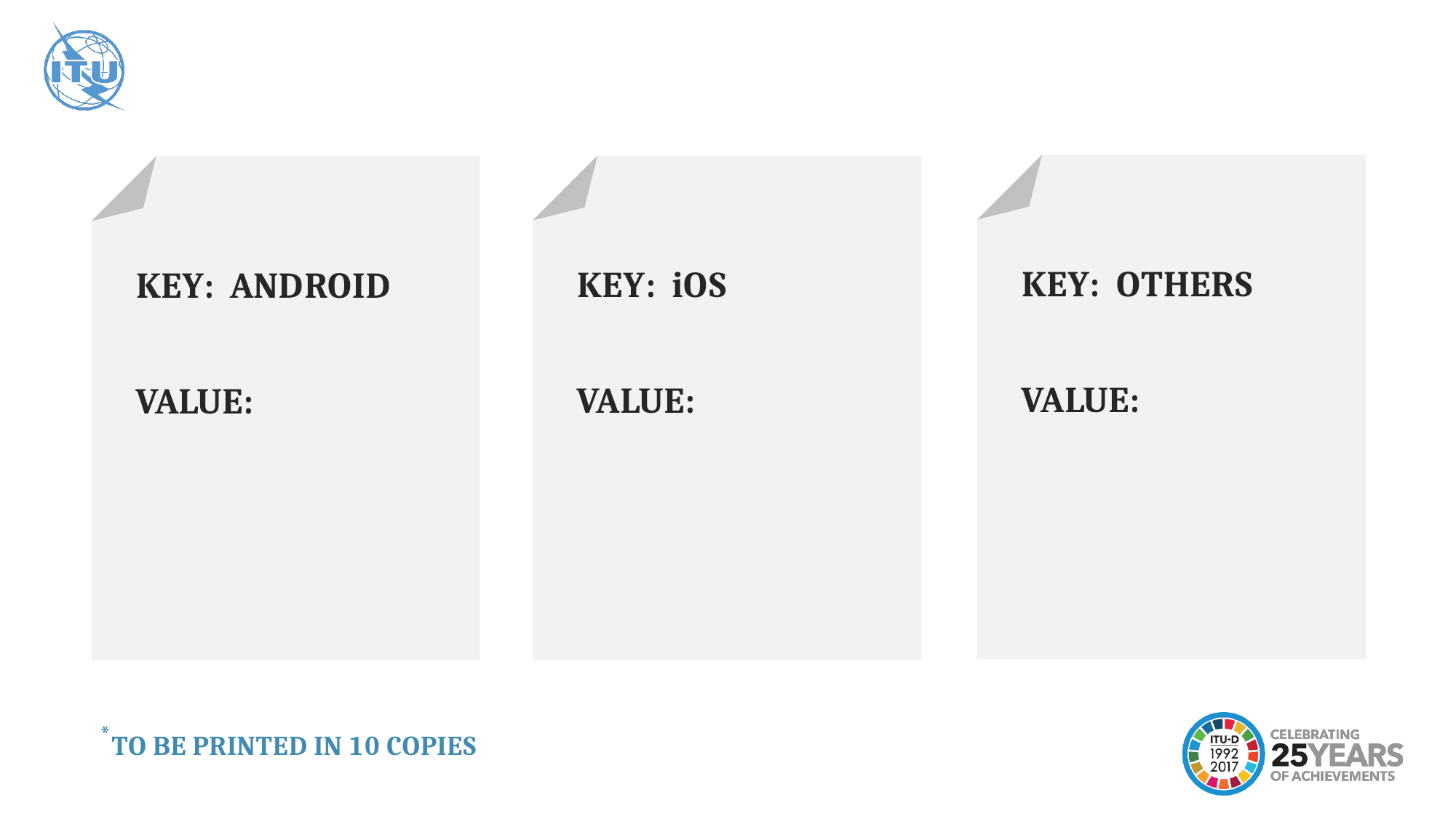

KEY:  OTHERS

VALUE:

KEY:  iOS

VALUE:

KEY:  ANDROID

VALUE:

*TO BE PRINTED IN 10 COPIES